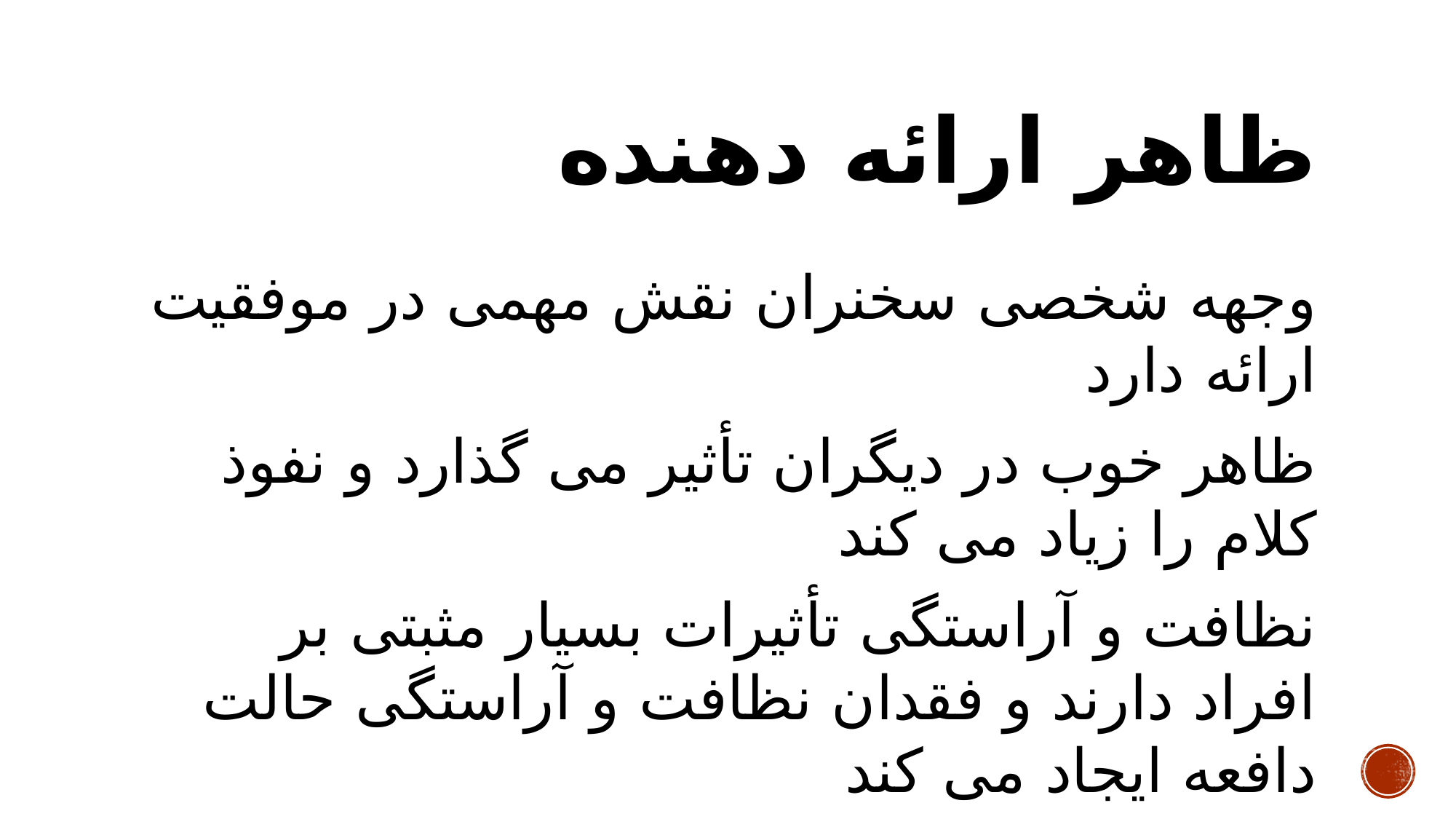

# ظاهر ارائه دهنده
وجهه شخصی سخنران نقش مهمی در موفقیت ارائه دارد
ظاهر خوب در دیگران تأثیر می گذارد و نفوذ کلام را زیاد می کند
نظافت و آراستگی تأثیرات بسیار مثبتی بر افراد دارند و فقدان نظافت و آراستگی حالت دافعه ایجاد می کند
در اغلب محیط ها و ارائه ها یک ظاهر رسمی مطلوب ترین ظاهر قلمداد می شود